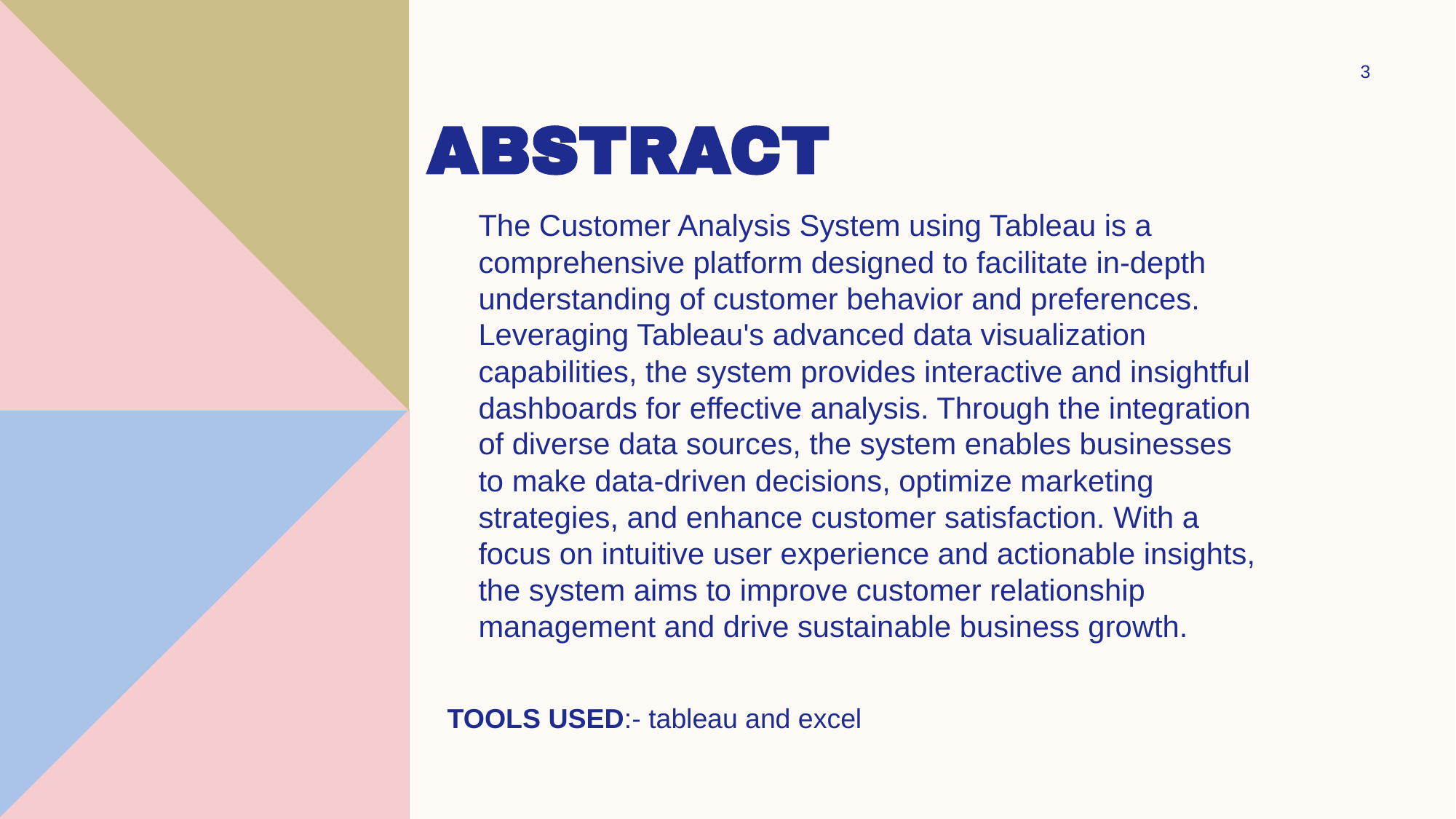

3
# ABSTRACT
The Customer Analysis System using Tableau is a comprehensive platform designed to facilitate in-depth understanding of customer behavior and preferences. Leveraging Tableau's advanced data visualization capabilities, the system provides interactive and insightful dashboards for effective analysis. Through the integration of diverse data sources, the system enables businesses to make data-driven decisions, optimize marketing strategies, and enhance customer satisfaction. With a focus on intuitive user experience and actionable insights, the system aims to improve customer relationship management and drive sustainable business growth.
TOOLS USED:- tableau and excel